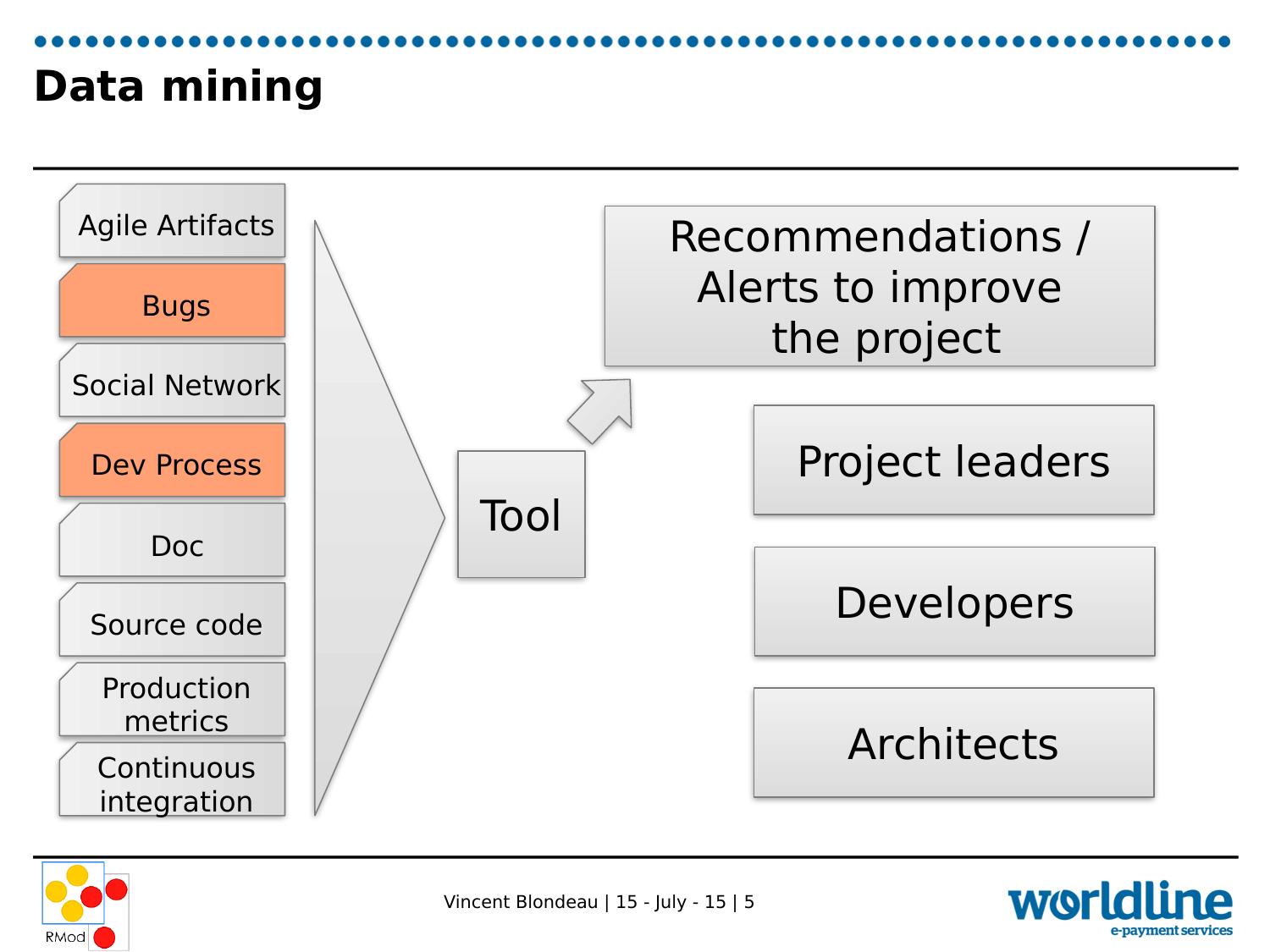

# Data mining
Agile Artifacts
Bugs
Recommendations / Alerts to improve
 the project

Social Network
Dev Process

Project leaders
Doc
Tool
Source code
Developers
Production metrics
Continuous integration
Architects